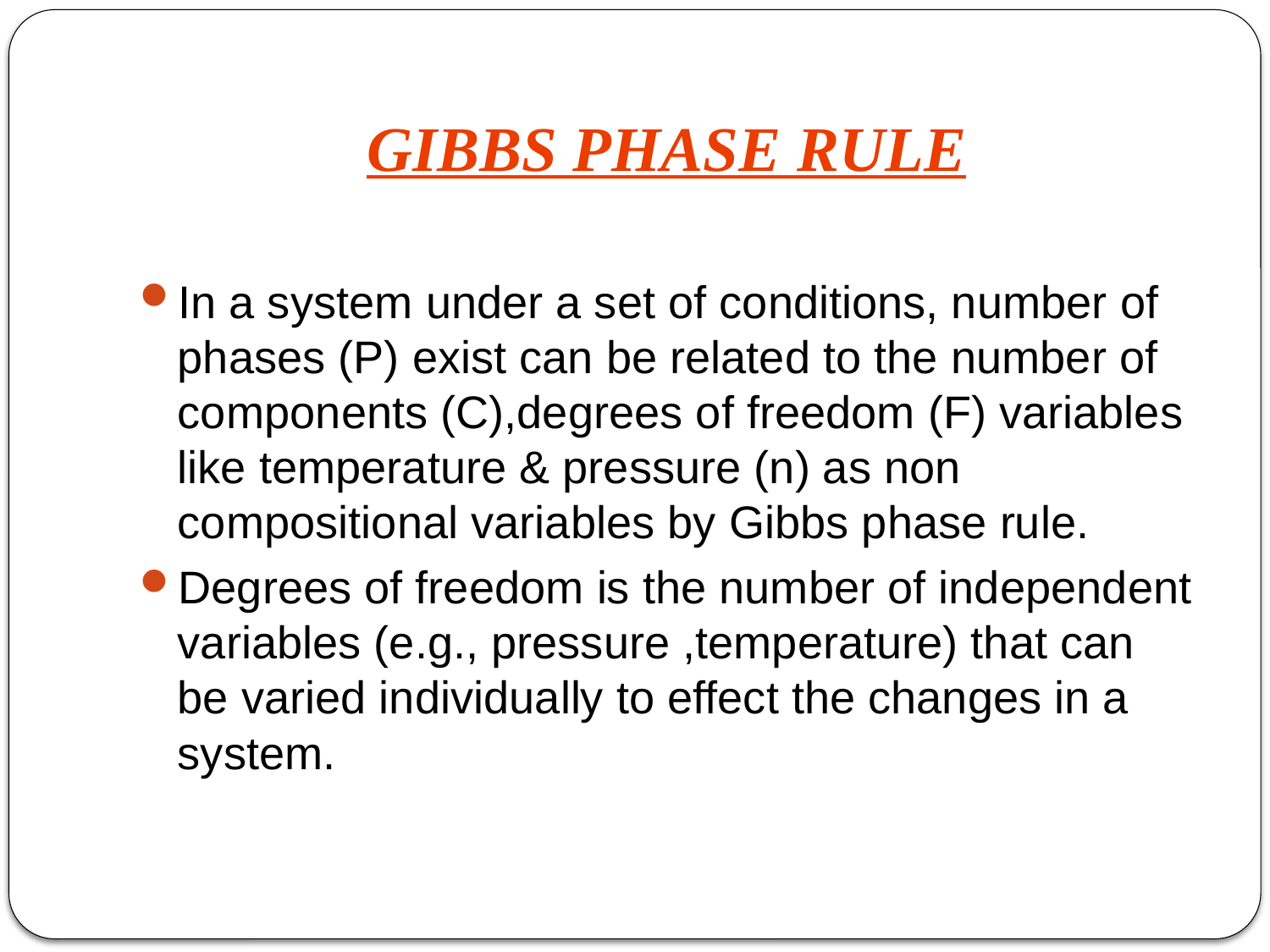

# GIBBS PHASE RULE

In a system under a set of conditions, number of phases (P) exist can be related to the number of components (C),degrees of freedom (F) variables like temperature & pressure (n) as non compositional variables by Gibbs phase rule.
Degrees of freedom is the number of independent variables (e.g., pressure ,temperature) that can be varied individually to effect the changes in a system.